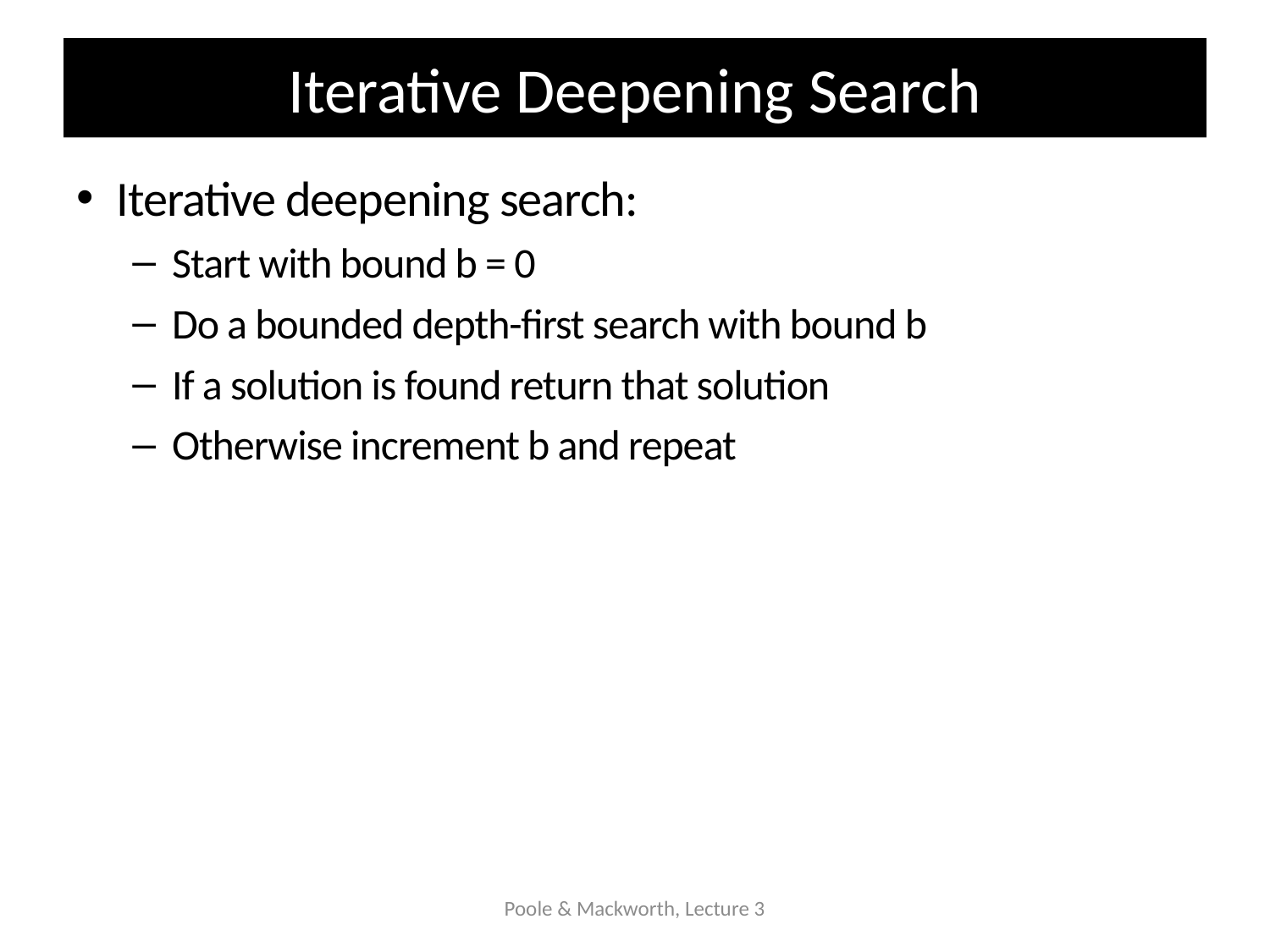

# Iterative Deepening Search
Iterative deepening search:
Start with bound b = 0
Do a bounded depth-first search with bound b
If a solution is found return that solution
Otherwise increment b and repeat

Poole & Mackworth, Lecture 3